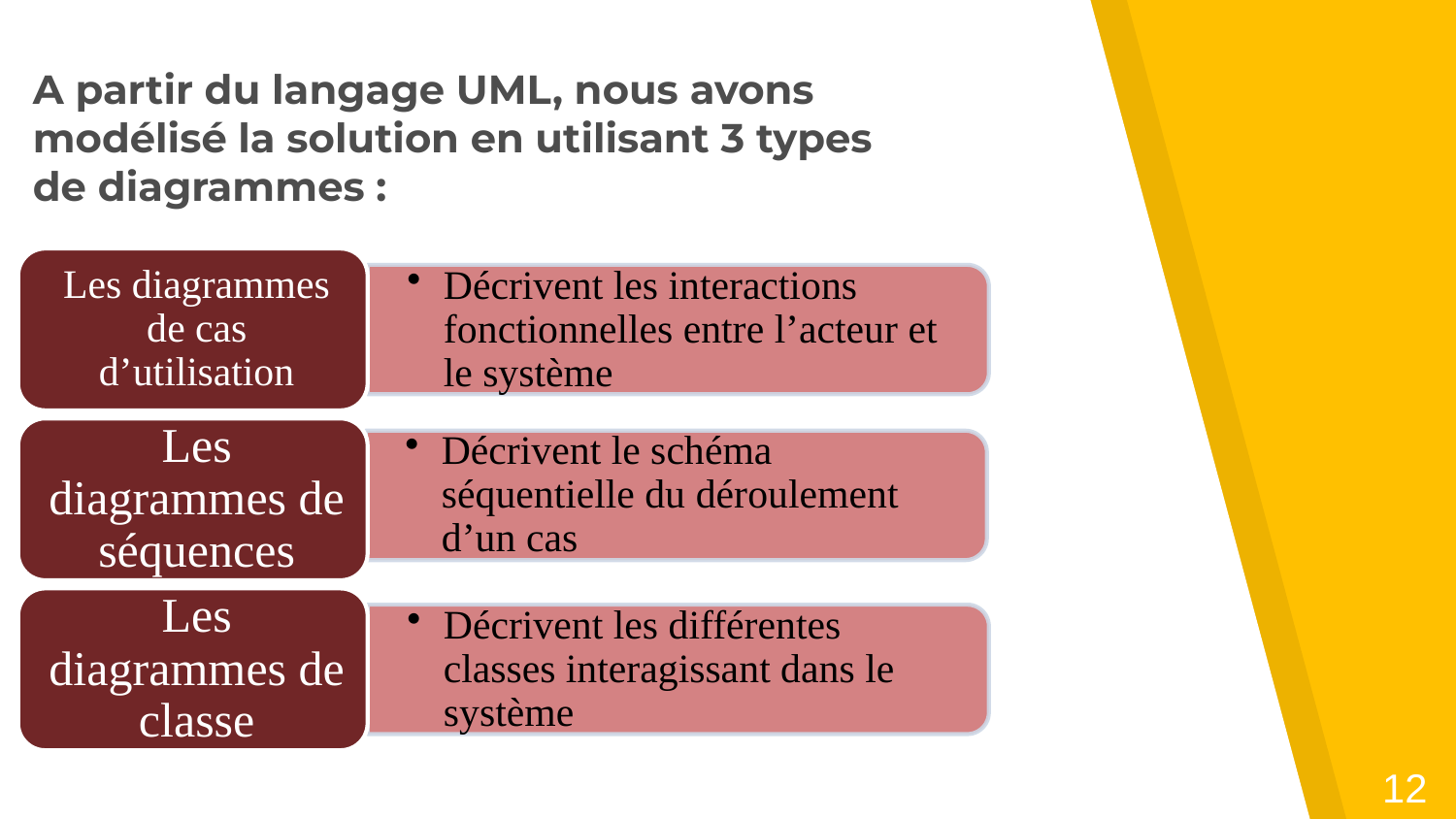

# A partir du langage UML, nous avons modélisé la solution en utilisant 3 types de diagrammes :
Décrivent les interactions fonctionnelles entre l’acteur et le système
Les diagrammes de cas d’utilisation
Décrivent le schéma séquentielle du déroulement d’un cas
Les diagrammes de séquences
Décrivent les différentes classes interagissant dans le système
Les diagrammes de classe
12